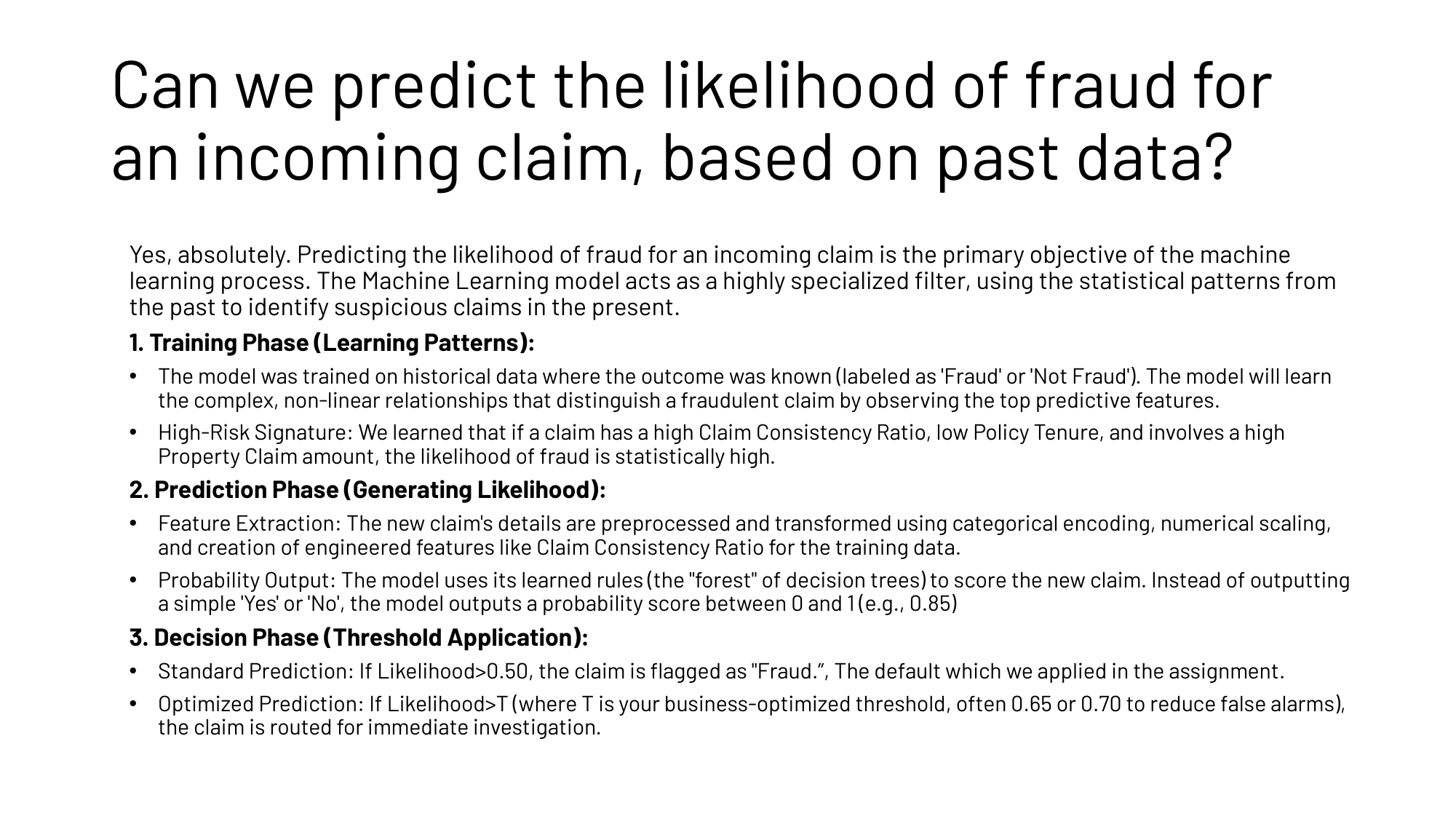

# Can we predict the likelihood of fraud for an incoming claim, based on past data?

Yes, absolutely. Predicting the likelihood of fraud for an incoming claim is the primary objective of the machine learning process. The Machine Learning model acts as a highly specialized filter, using the statistical patterns from the past to identify suspicious claims in the present.
1. Training Phase (Learning Patterns):
The model was trained on historical data where the outcome was known (labeled as 'Fraud' or 'Not Fraud'). The model will learn the complex, non-linear relationships that distinguish a fraudulent claim by observing the top predictive features.
High-Risk Signature: We learned that if a claim has a high Claim Consistency Ratio, low Policy Tenure, and involves a high Property Claim amount, the likelihood of fraud is statistically high.
2. Prediction Phase (Generating Likelihood):
Feature Extraction: The new claim's details are preprocessed and transformed using categorical encoding, numerical scaling, and creation of engineered features like Claim Consistency Ratio for the training data.
Probability Output: The model uses its learned rules (the "forest" of decision trees) to score the new claim. Instead of outputting a simple 'Yes' or 'No', the model outputs a probability score between 0 and 1 (e.g., 0.85)
3. Decision Phase (Threshold Application):
Standard Prediction: If Likelihood>0.50, the claim is flagged as "Fraud.”, The default which we applied in the assignment.
Optimized Prediction: If Likelihood>T (where T is your business-optimized threshold, often 0.65 or 0.70 to reduce false alarms), the claim is routed for immediate investigation.